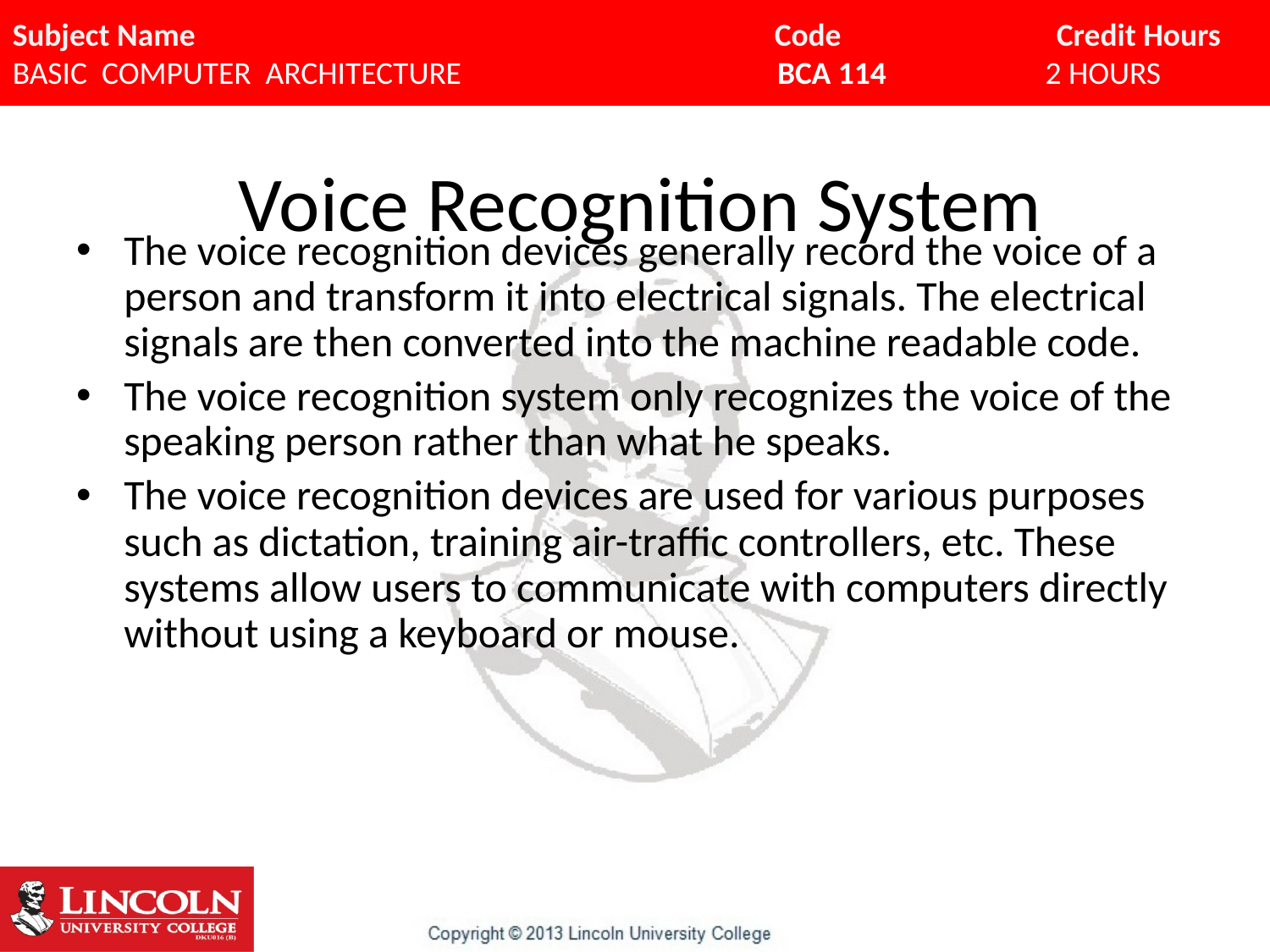

# Voice Recognition System
The voice recognition devices generally record the voice of a person and transform it into electrical signals. The electrical signals are then converted into the machine readable code.
The voice recognition system only recognizes the voice of the speaking person rather than what he speaks.
The voice recognition devices are used for various purposes such as dictation, training air-traffic controllers, etc. These systems allow users to communicate with computers directly without using a keyboard or mouse.